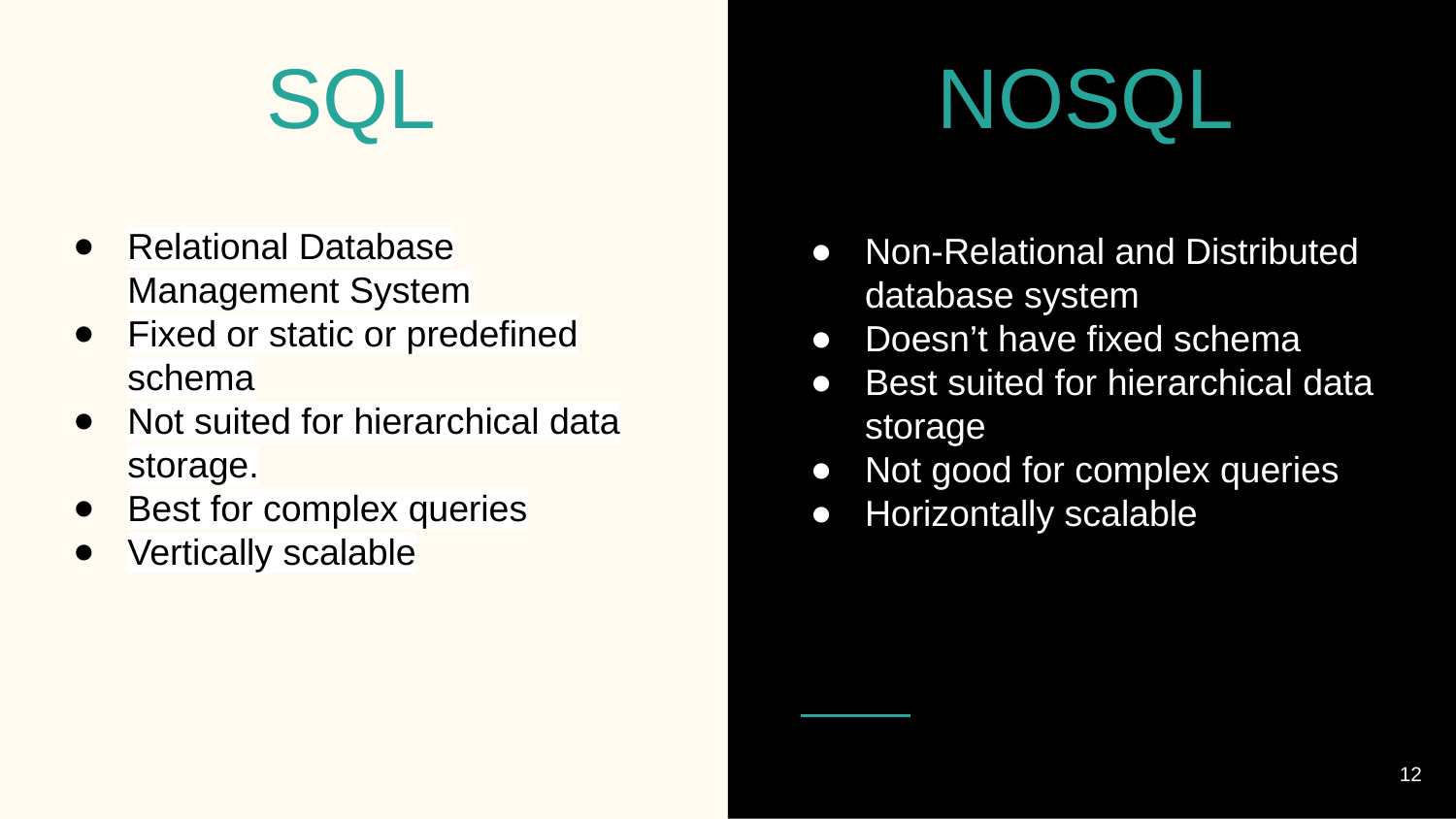

# SQL

   NOSQL

Relational Database Management System
Fixed or static or predefined schema
Not suited for hierarchical data storage.
Best for complex queries
Vertically scalable
Non-Relational and Distributed database system
Doesn’t have fixed schema
Best suited for hierarchical data storage
Not good for complex queries
Horizontally scalable

12